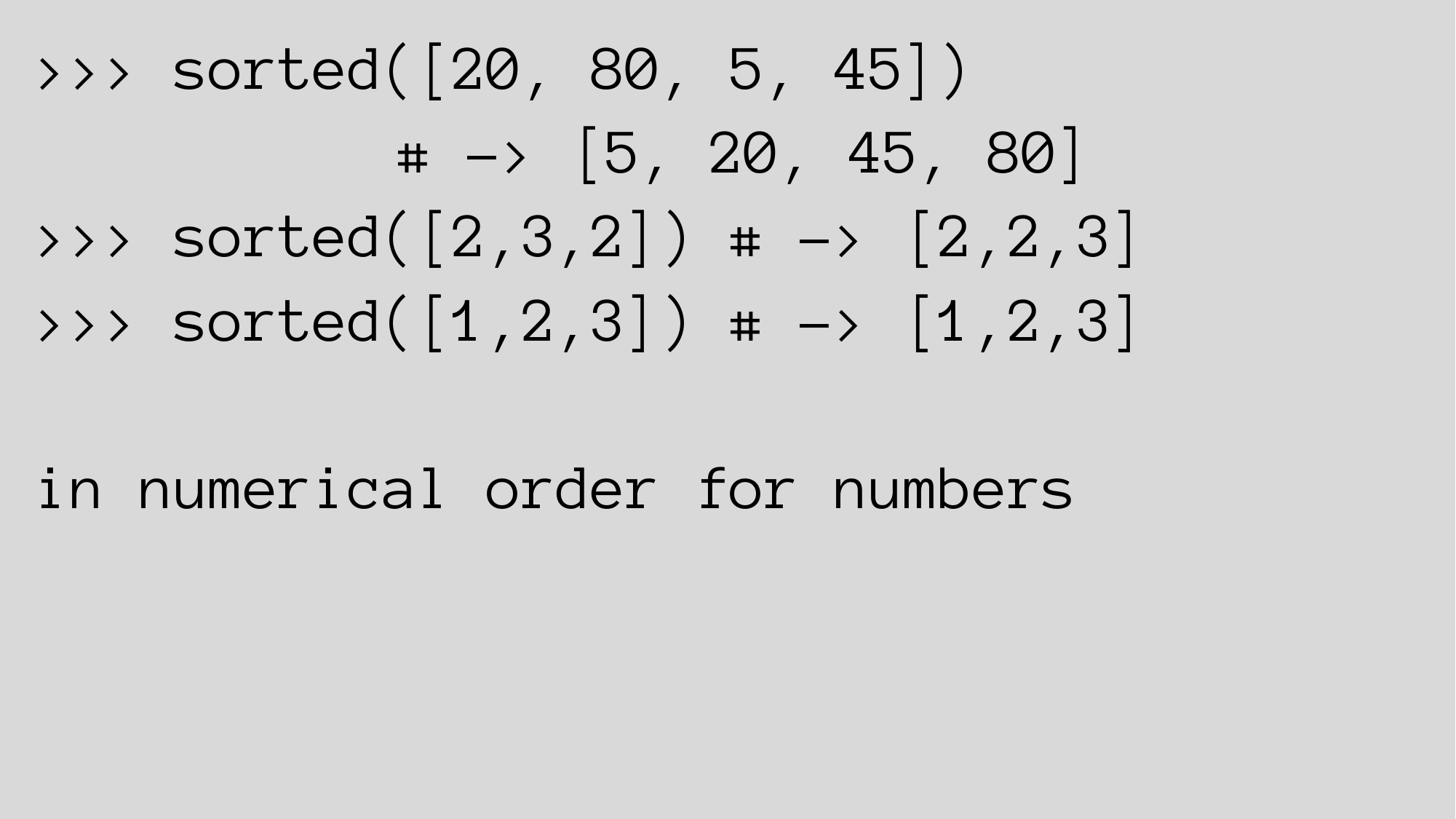

>>> sorted([20, 80, 5, 45])
			 # -> [5, 20, 45, 80]
>>> sorted([2,3,2]) # -> [2,2,3]
>>> sorted([1,2,3]) # -> [1,2,3]

in numerical order for numbers